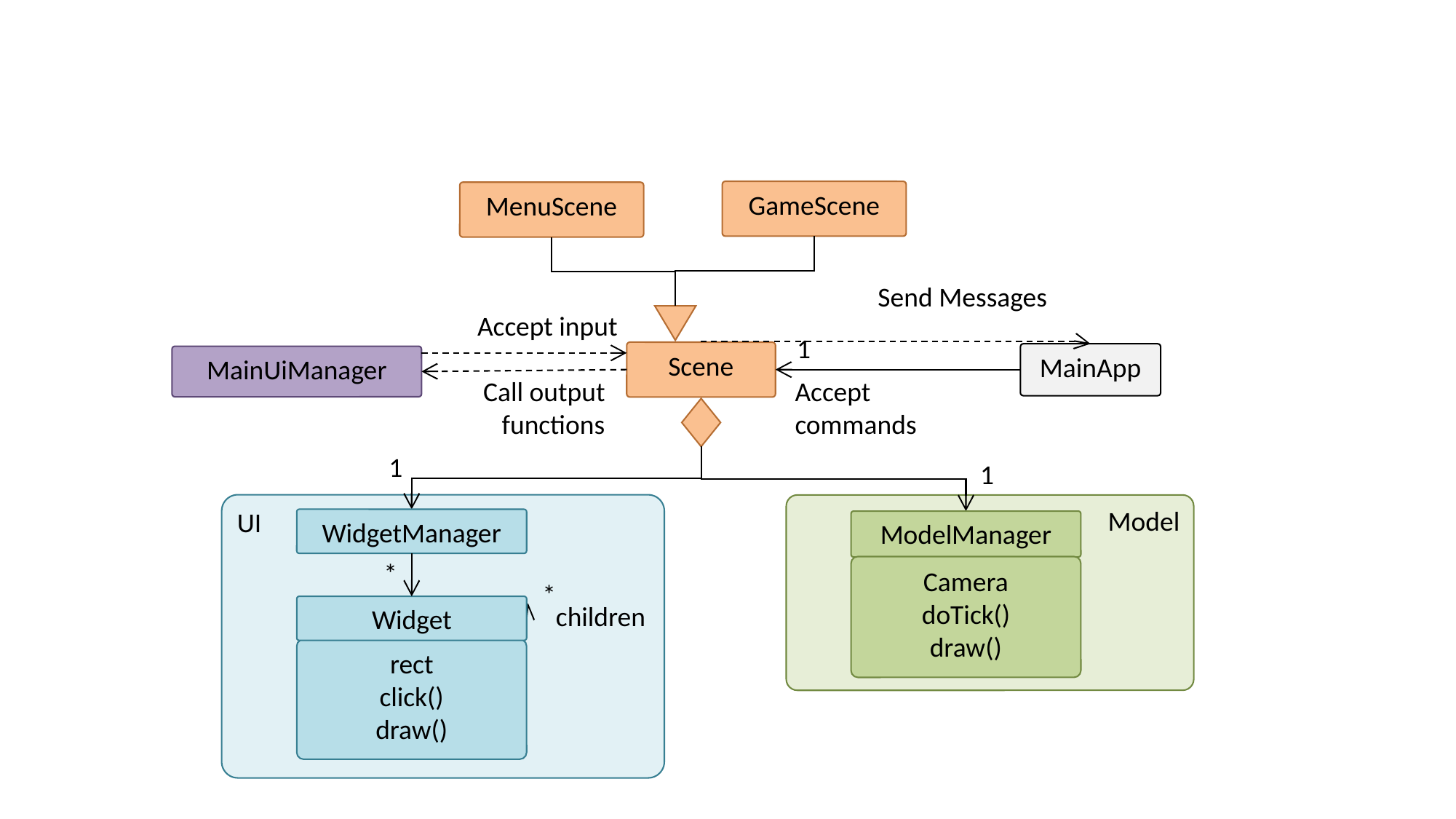

GameScene
MenuScene
Send Messages
Accept input

1
Scene
MainApp
MainUiManager
Call output functions
Accept commands

1
1
1
UI
Model
WidgetManager
ModelManager
zczx
*
Camera
doTick()
draw()
*
children
Widget
rect
click()
draw()